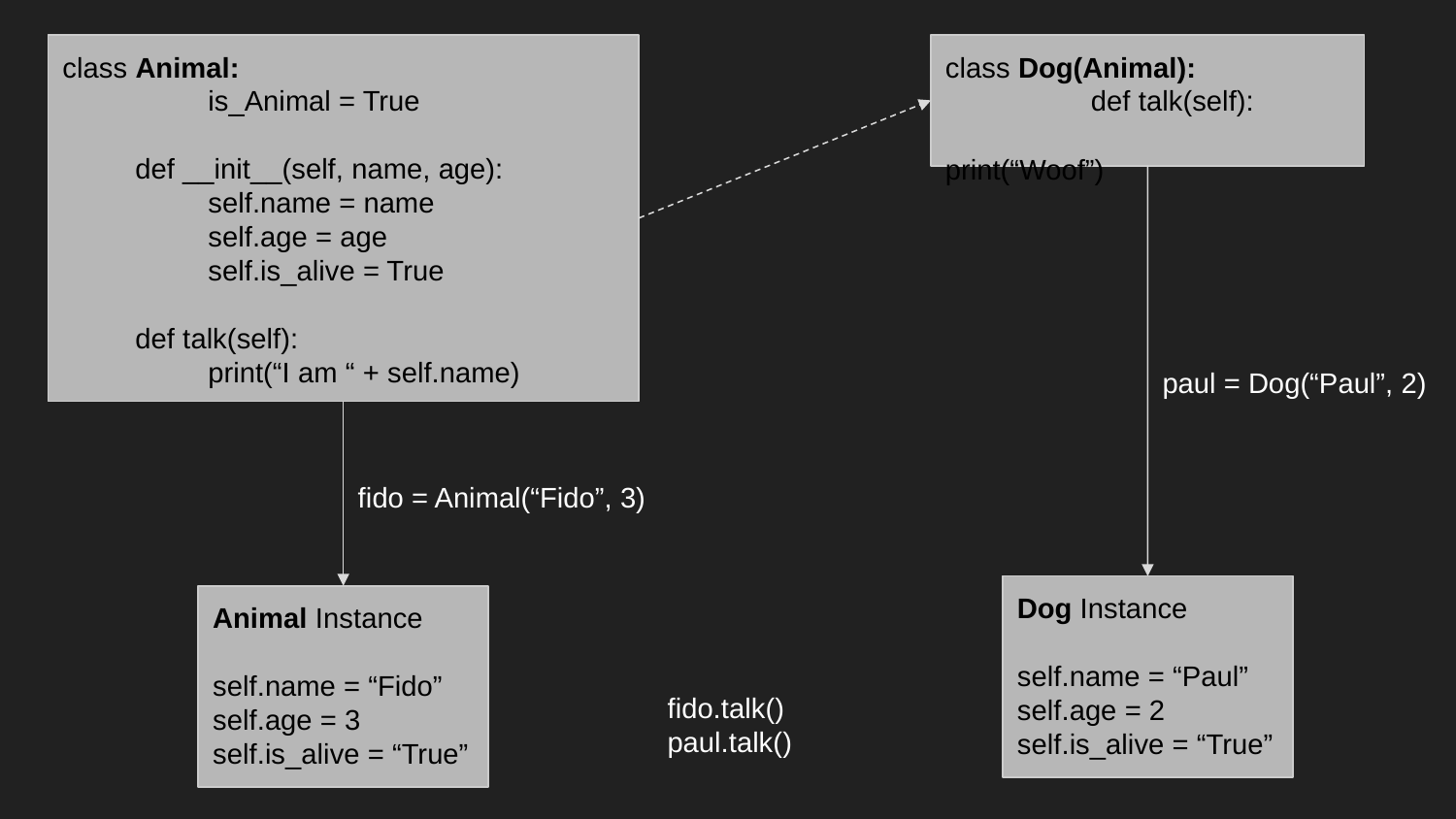

class Animal:
	is_Animal = True

def __init__(self, name, age):
	self.name = name
	self.age = age
	self.is_alive = True

def talk(self):
	print(“I am “ + self.name)
class Dog(Animal):
	def talk(self):
		print(“Woof”)

paul = Dog(“Paul”, 2)

fido = Animal(“Fido”, 3)

Dog Instance

self.name = “Paul”
self.age = 2
self.is_alive = “True”

Animal Instance

self.name = “Fido”
self.age = 3
self.is_alive = “True”

fido.talk()
paul.talk()